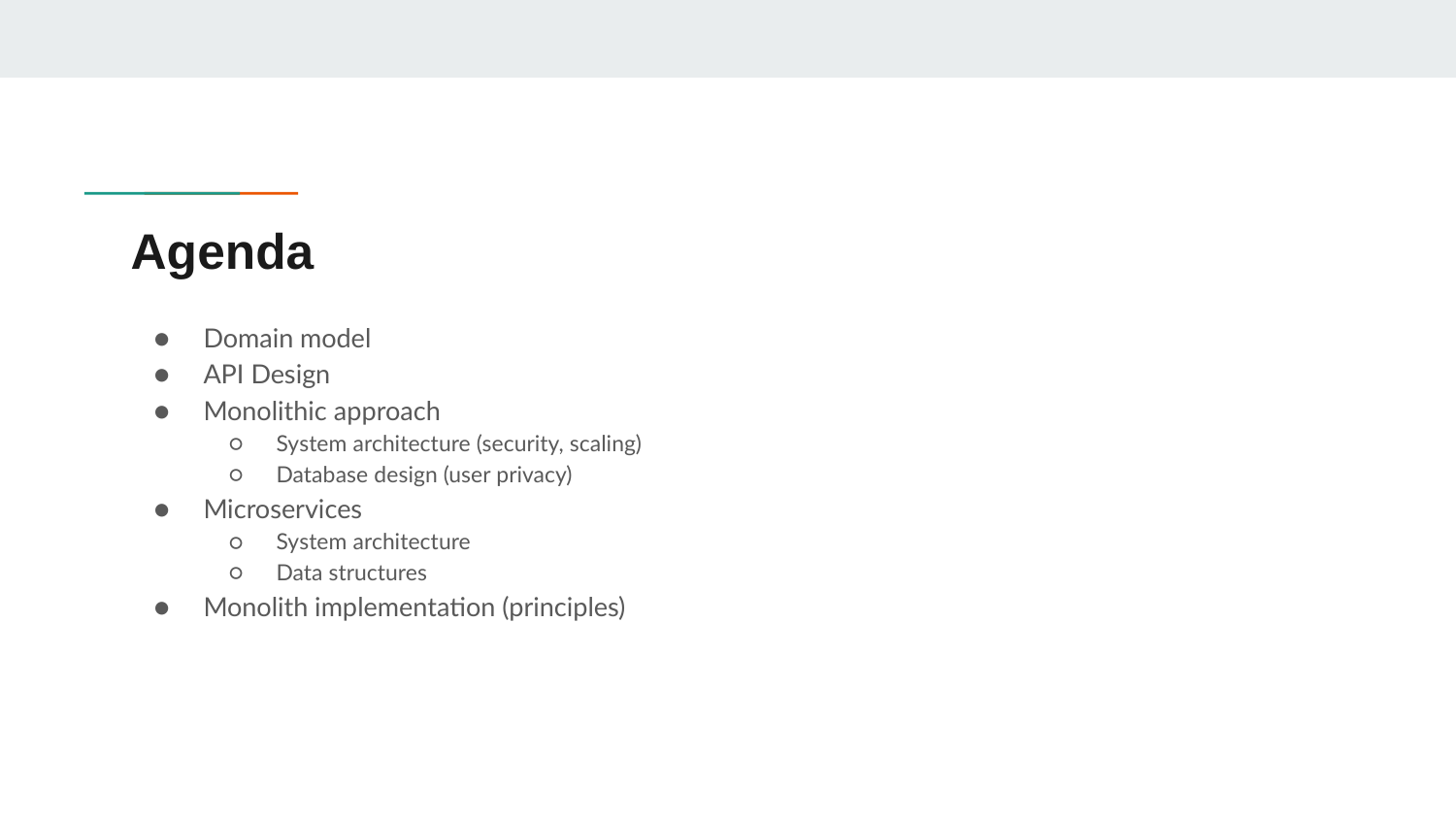

# Agenda
Domain model
API Design
Monolithic approach
System architecture (security, scaling)
Database design (user privacy)
Microservices
System architecture
Data structures
Monolith implementation (principles)